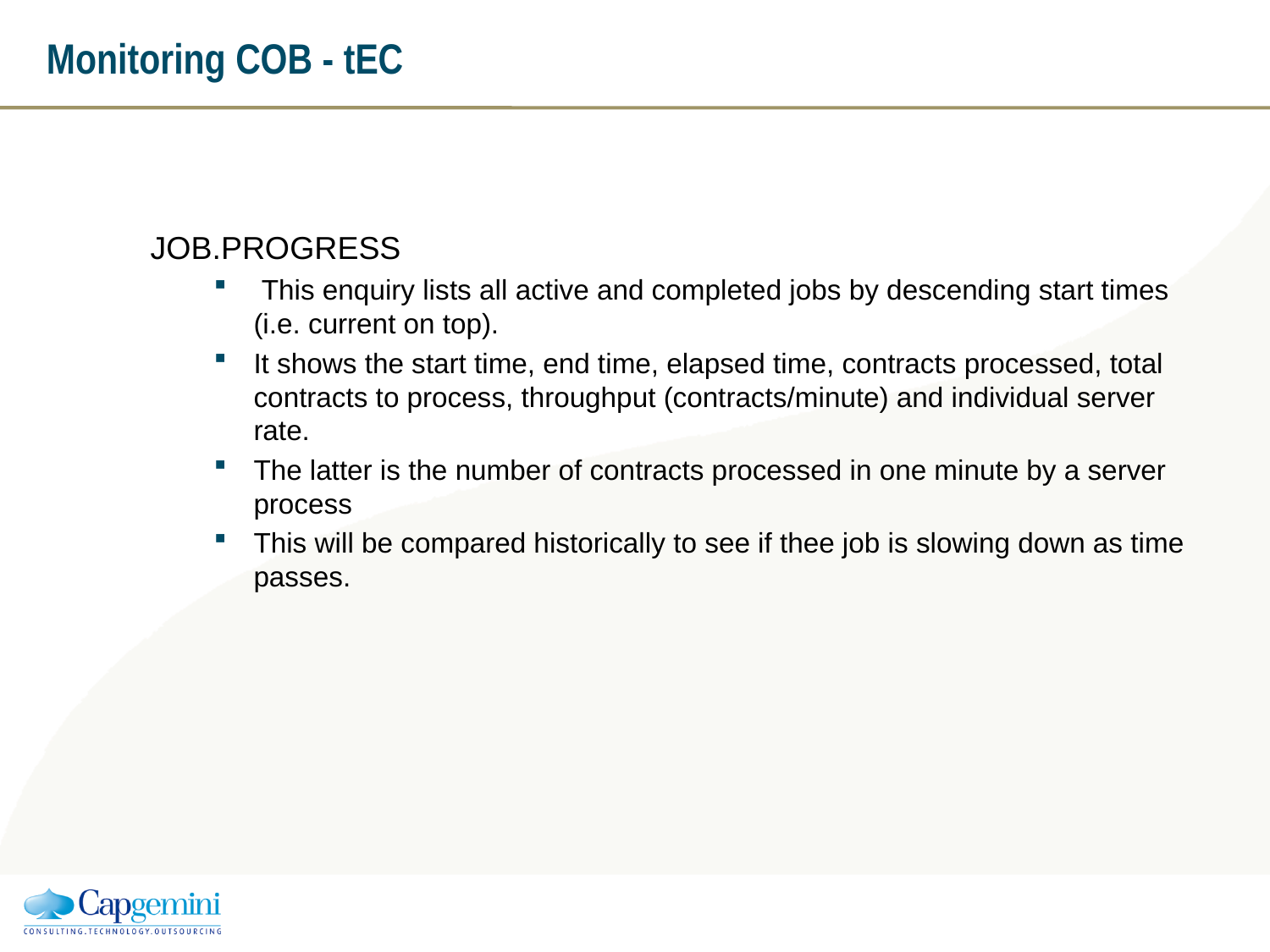

Monitoring COB - tEC
JOB.PROGRESS
 This enquiry lists all active and completed jobs by descending start times (i.e. current on top).
It shows the start time, end time, elapsed time, contracts processed, total contracts to process, throughput (contracts/minute) and individual server rate.
The latter is the number of contracts processed in one minute by a server process
This will be compared historically to see if thee job is slowing down as time passes.